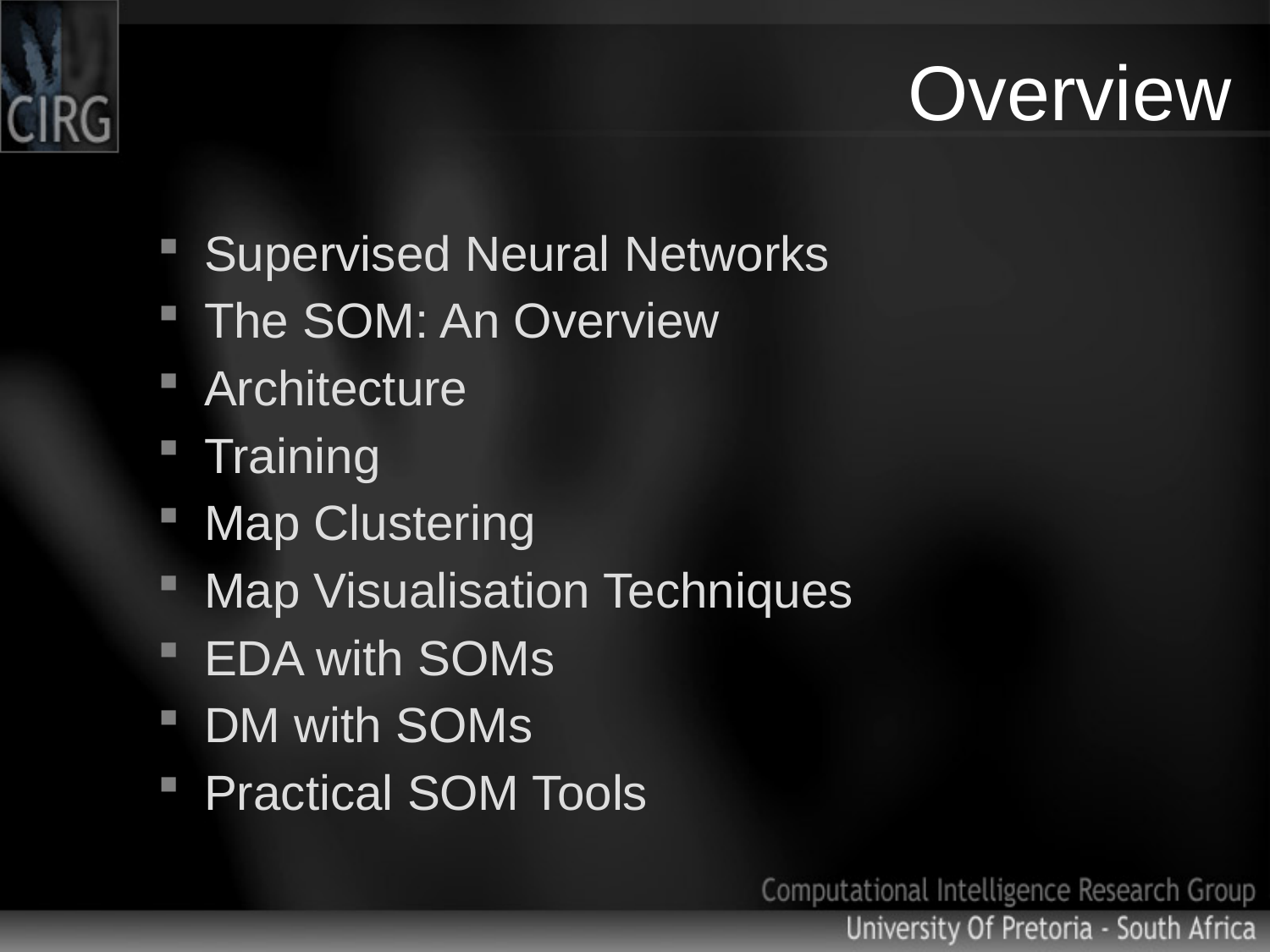

# Overview
Supervised Neural Networks
The SOM: An Overview
Architecture
Training
Map Clustering
Map Visualisation Techniques
EDA with SOMs
DM with SOMs
Practical SOM Tools